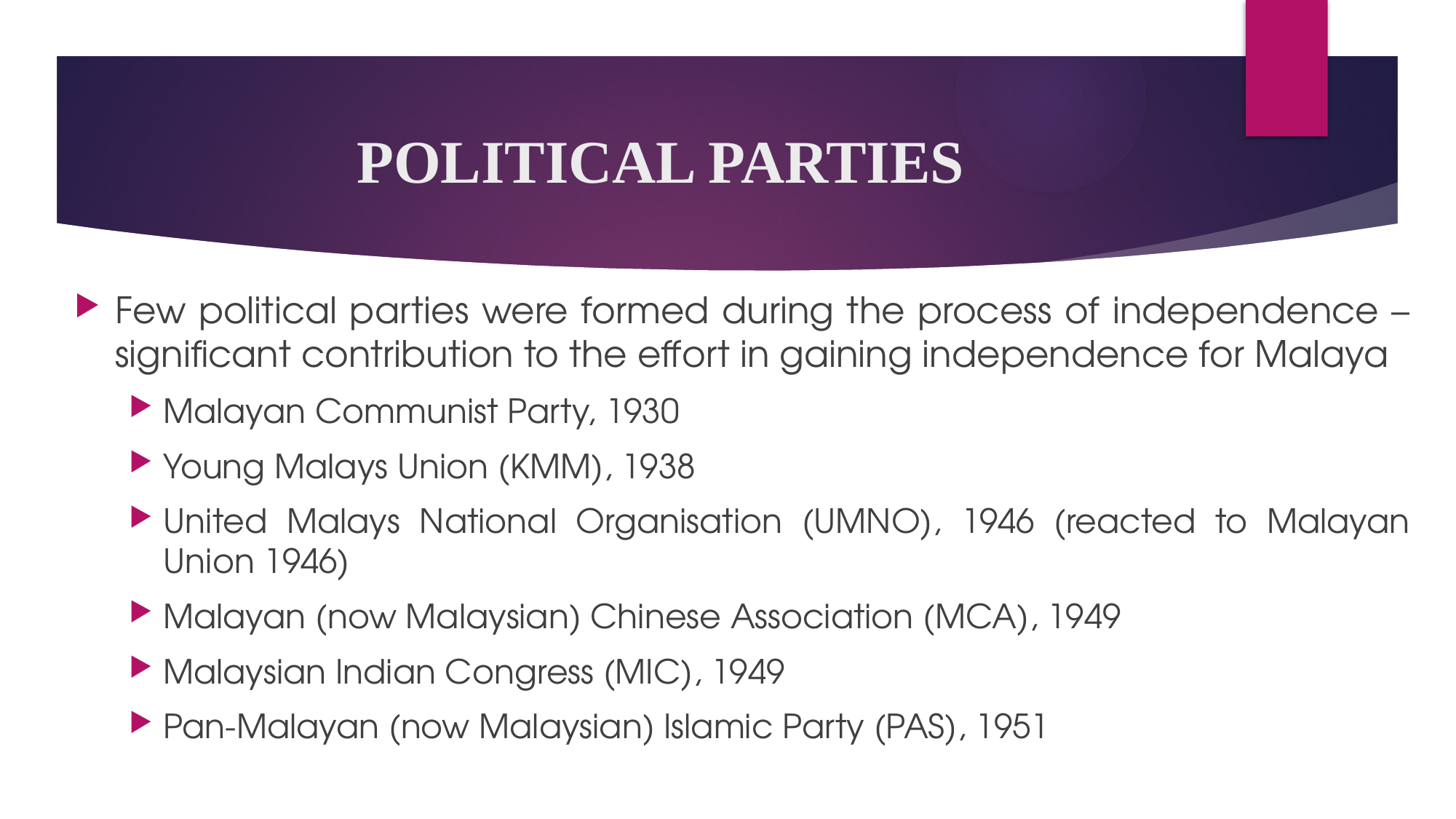

# POLITICAL PARTIES
Few political parties were formed during the process of independence – significant contribution to the effort in gaining independence for Malaya
Malayan Communist Party, 1930
Young Malays Union (KMM), 1938
United Malays National Organisation (UMNO), 1946 (reacted to Malayan Union 1946)
Malayan (now Malaysian) Chinese Association (MCA), 1949
Malaysian Indian Congress (MIC), 1949
Pan-Malayan (now Malaysian) Islamic Party (PAS), 1951